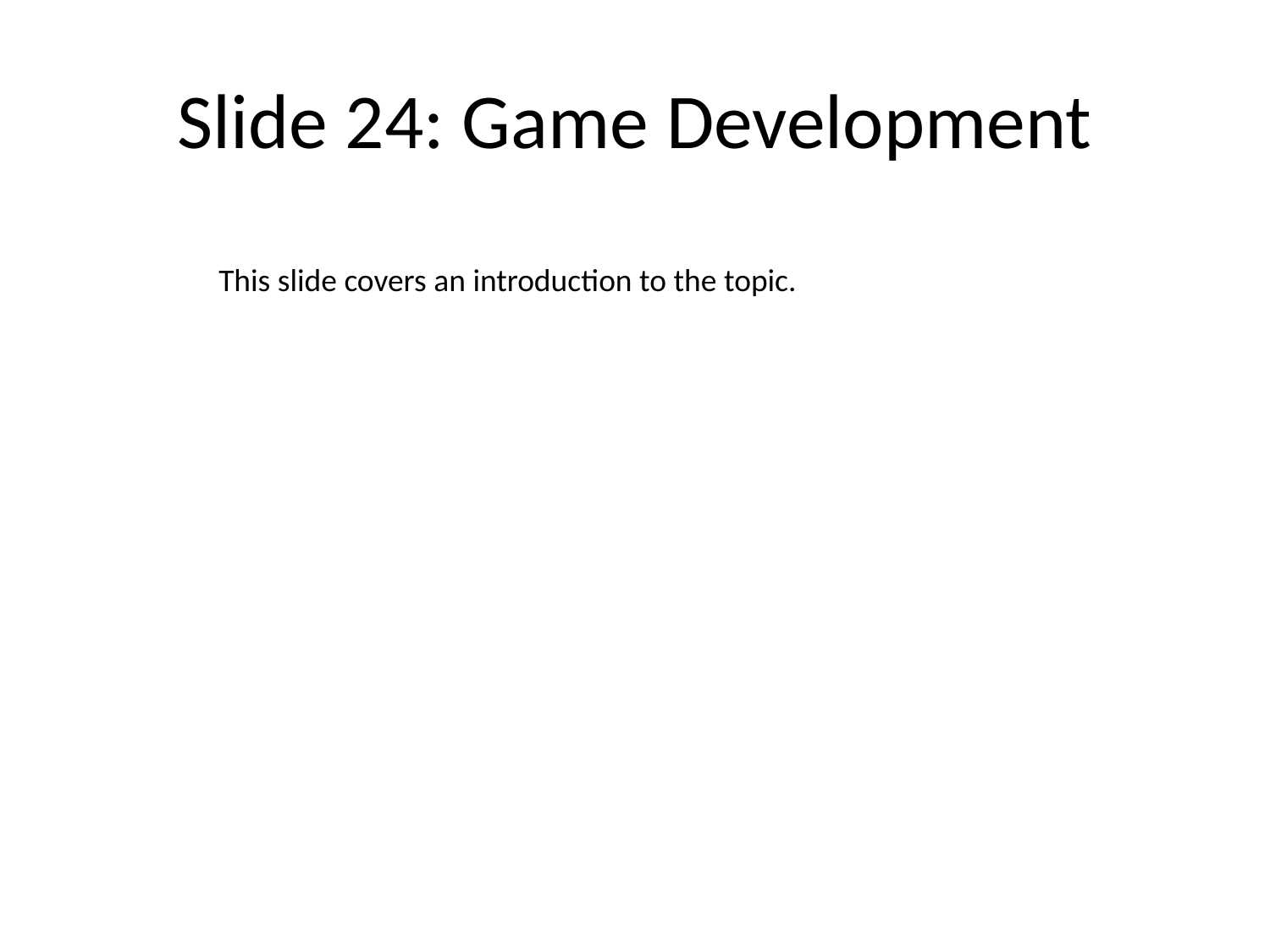

# Slide 24: Game Development
This slide covers an introduction to the topic.